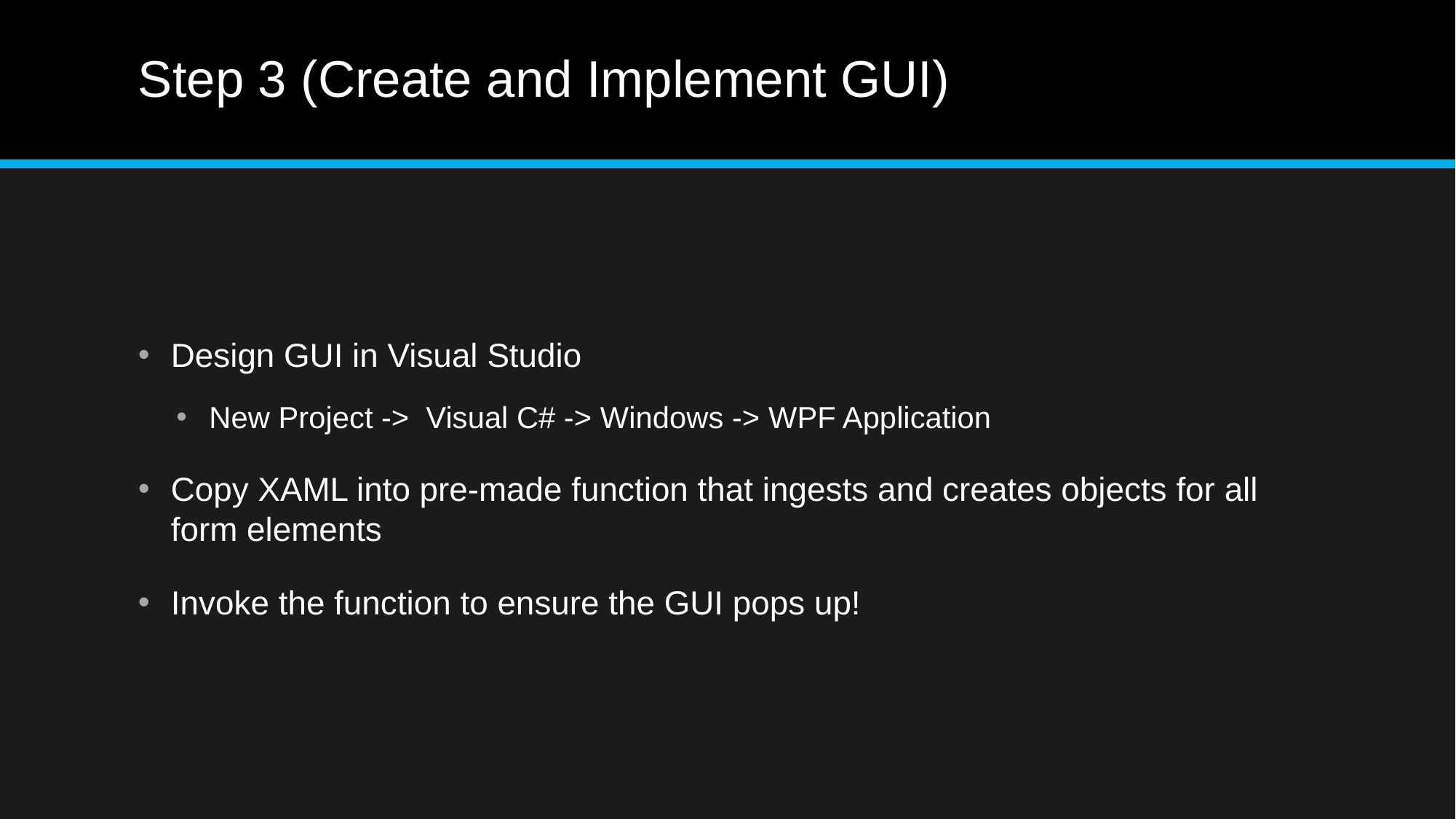

# Step 3 (Create and Implement GUI)
Design GUI in Visual Studio
New Project ->  Visual C# -> Windows -> WPF Application
Copy XAML into pre-made function that ingests and creates objects for all form elements
Invoke the function to ensure the GUI pops up!